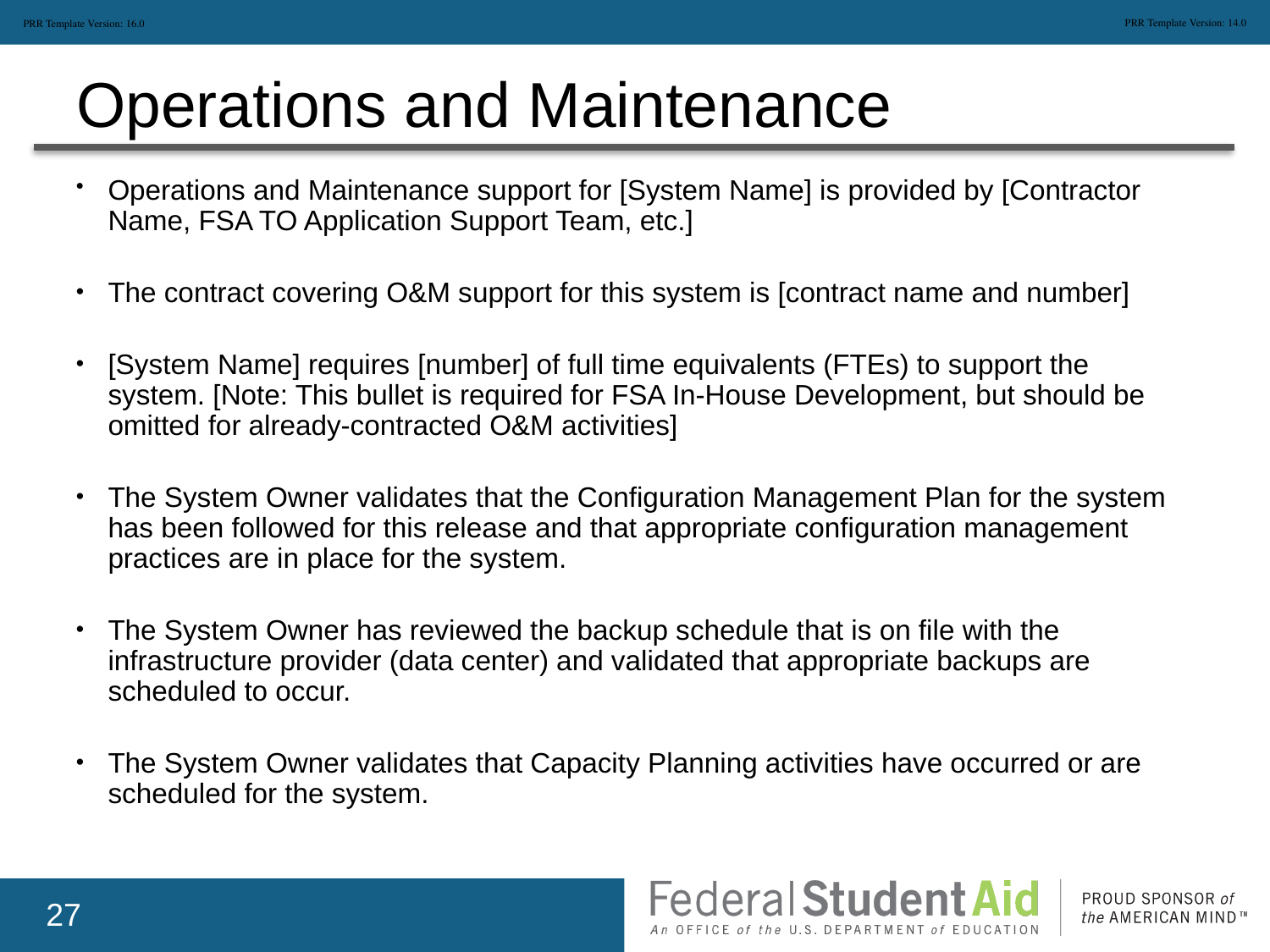

PRR Template Version: 14.0
PRR Template Version: 16.0
# Operations and Maintenance
Operations and Maintenance support for [System Name] is provided by [Contractor Name, FSA TO Application Support Team, etc.]

The contract covering O&M support for this system is [contract name and number]

[System Name] requires [number] of full time equivalents (FTEs) to support the system. [Note: This bullet is required for FSA In-House Development, but should be omitted for already-contracted O&M activities]

The System Owner validates that the Configuration Management Plan for the system has been followed for this release and that appropriate configuration management practices are in place for the system.

The System Owner has reviewed the backup schedule that is on file with the infrastructure provider (data center) and validated that appropriate backups are scheduled to occur.

The System Owner validates that Capacity Planning activities have occurred or are scheduled for the system.